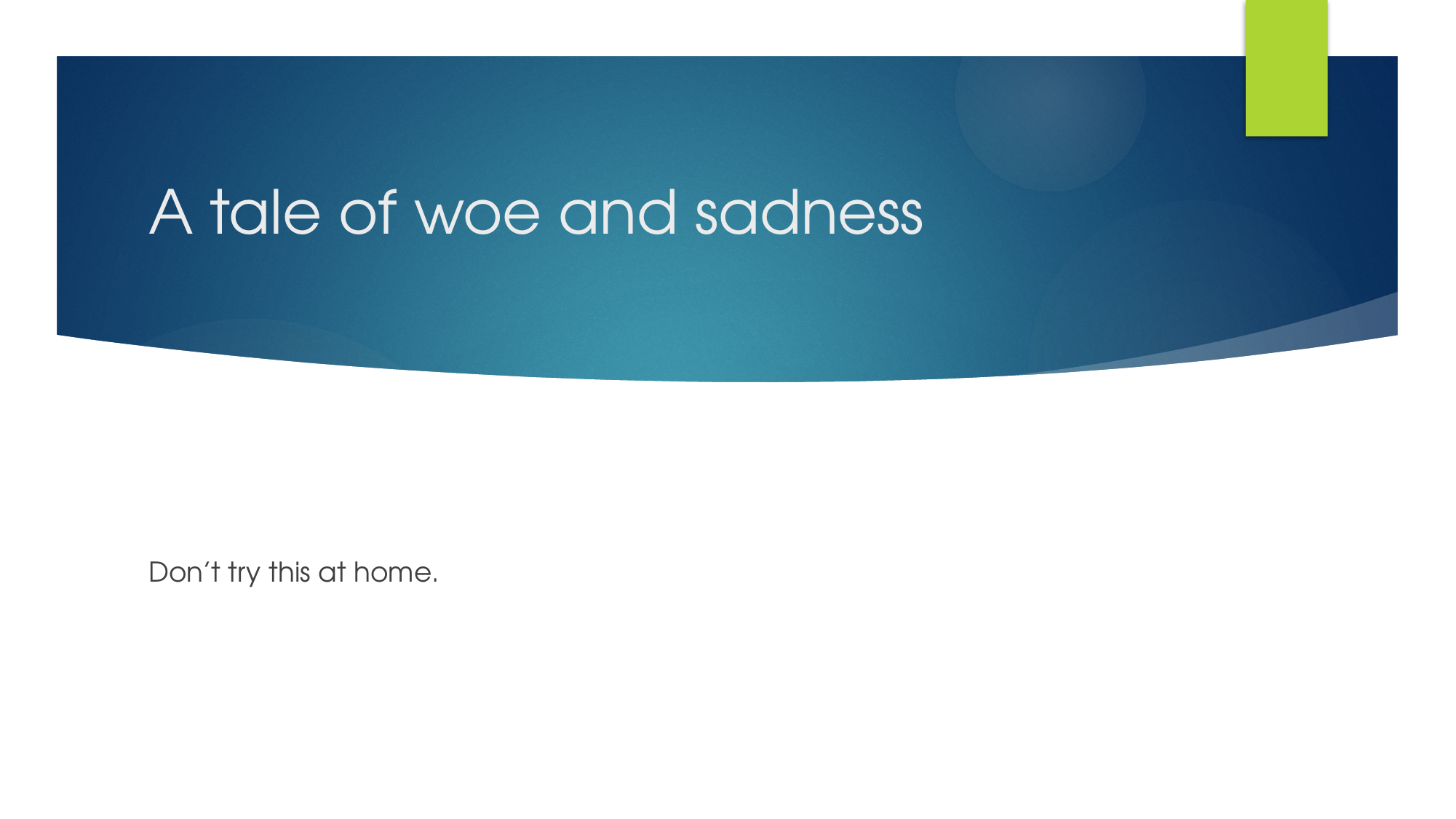

# A tale of woe and sadness
Don’t try this at home.